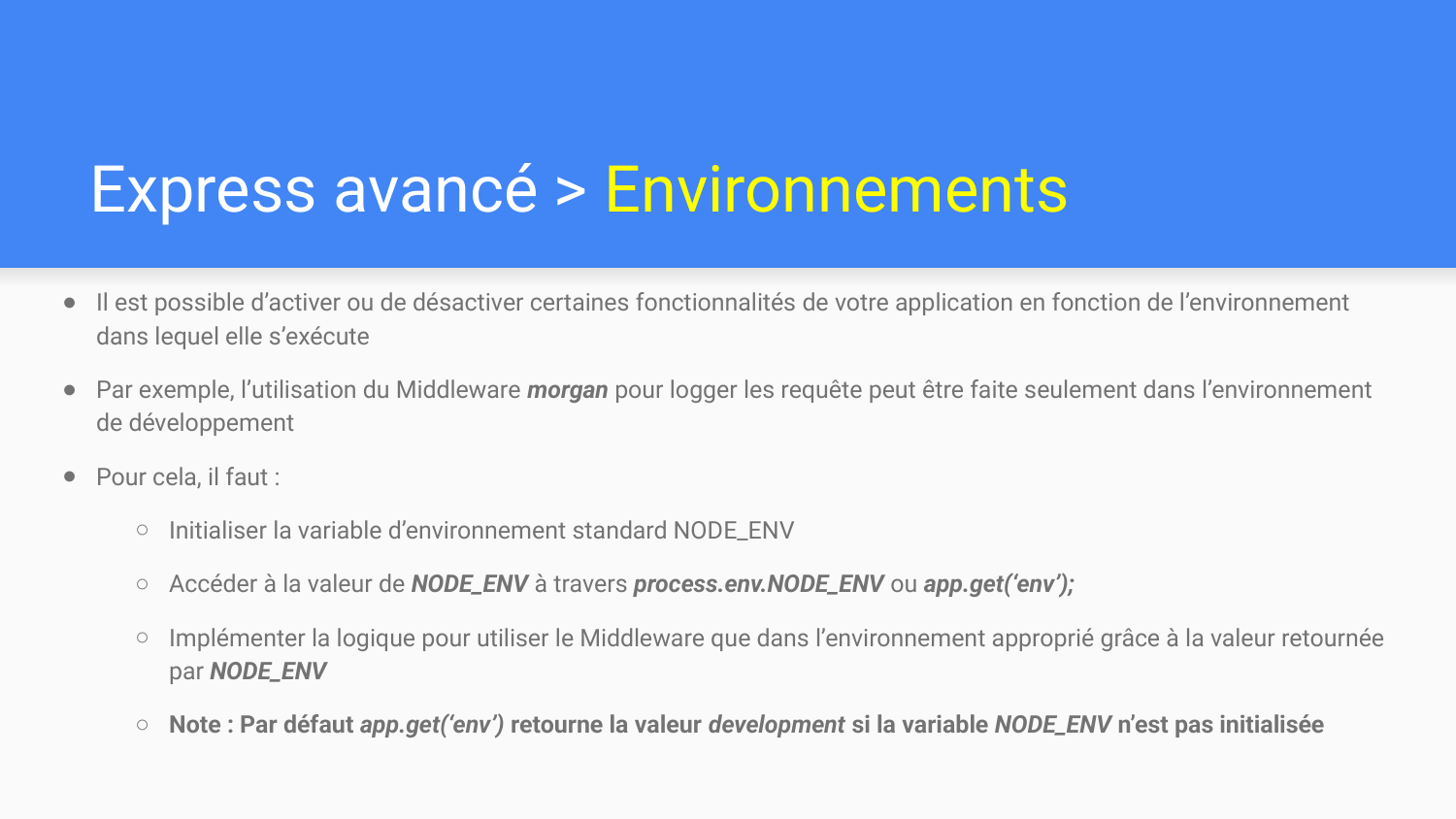

# Express avancé > Environnements
Il est possible d’activer ou de désactiver certaines fonctionnalités de votre application en fonction de l’environnement dans lequel elle s’exécute
Par exemple, l’utilisation du Middleware morgan pour logger les requête peut être faite seulement dans l’environnement de développement
Pour cela, il faut :
Initialiser la variable d’environnement standard NODE_ENV
Accéder à la valeur de NODE_ENV à travers process.env.NODE_ENV ou app.get(‘env’);
Implémenter la logique pour utiliser le Middleware que dans l’environnement approprié grâce à la valeur retournée par NODE_ENV
Note : Par défaut app.get(‘env’) retourne la valeur development si la variable NODE_ENV n’est pas initialisée